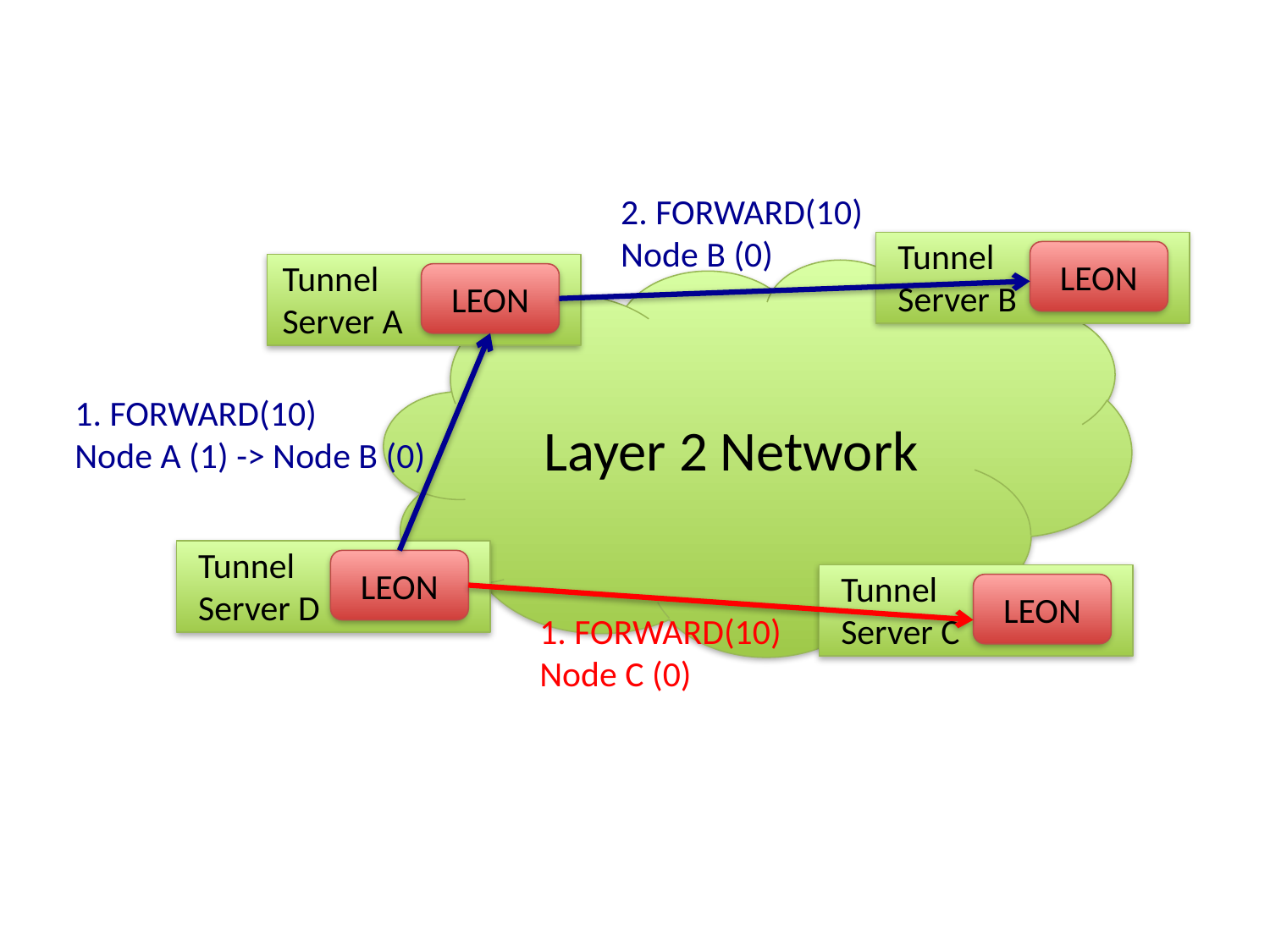

2. FORWARD(10)
Node B (0)
Tunnel Server B

LEON
Tunnel Server A

Layer 2 Network
LEON
1. FORWARD(10)
Node A (1) -> Node B (0)
Tunnel Server D

LEON
Tunnel Server C

LEON
1. FORWARD(10)
Node C (0)